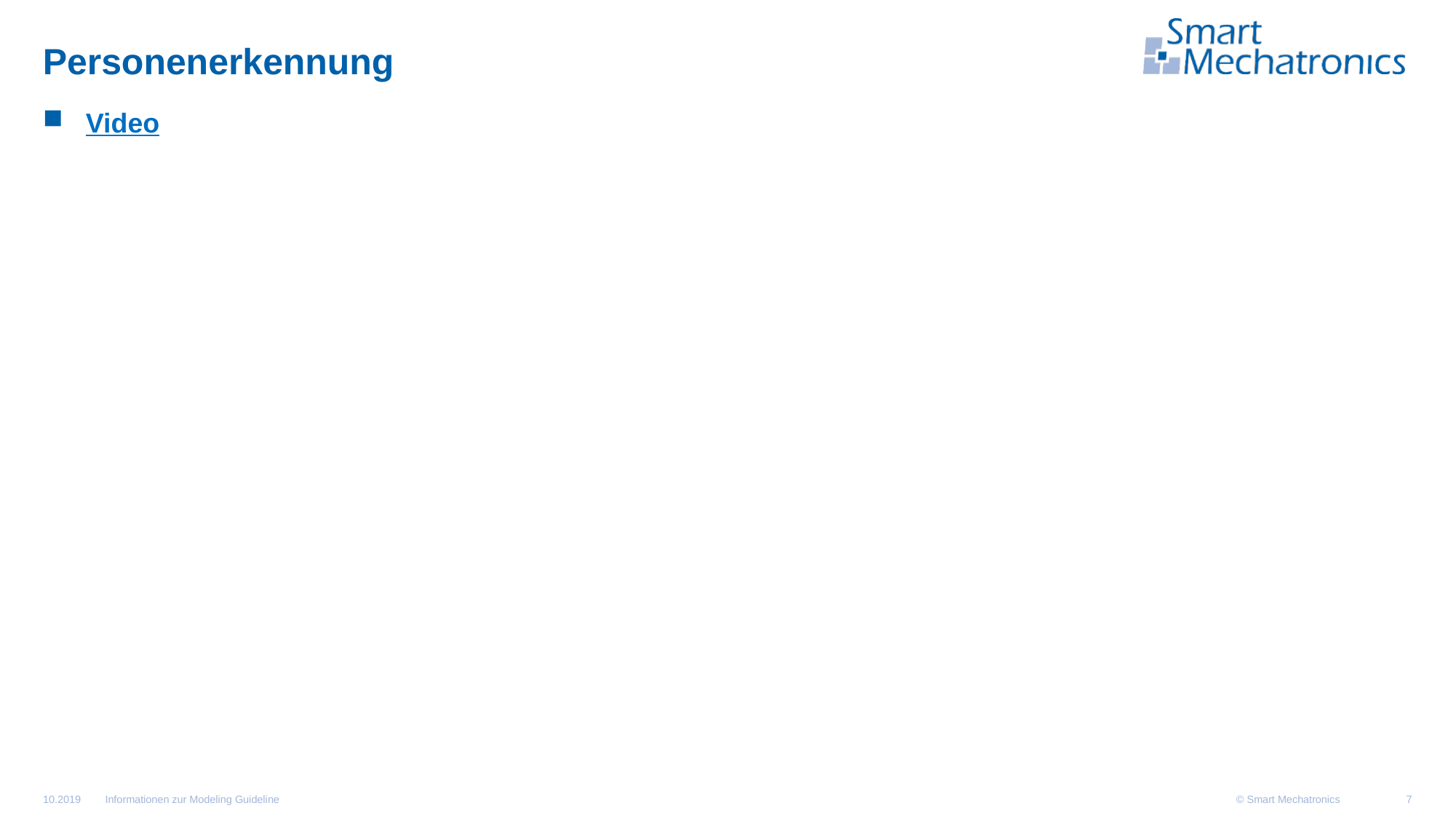

# Personenerkennung
Video
Informationen zur Modeling Guideline
10.2019
7